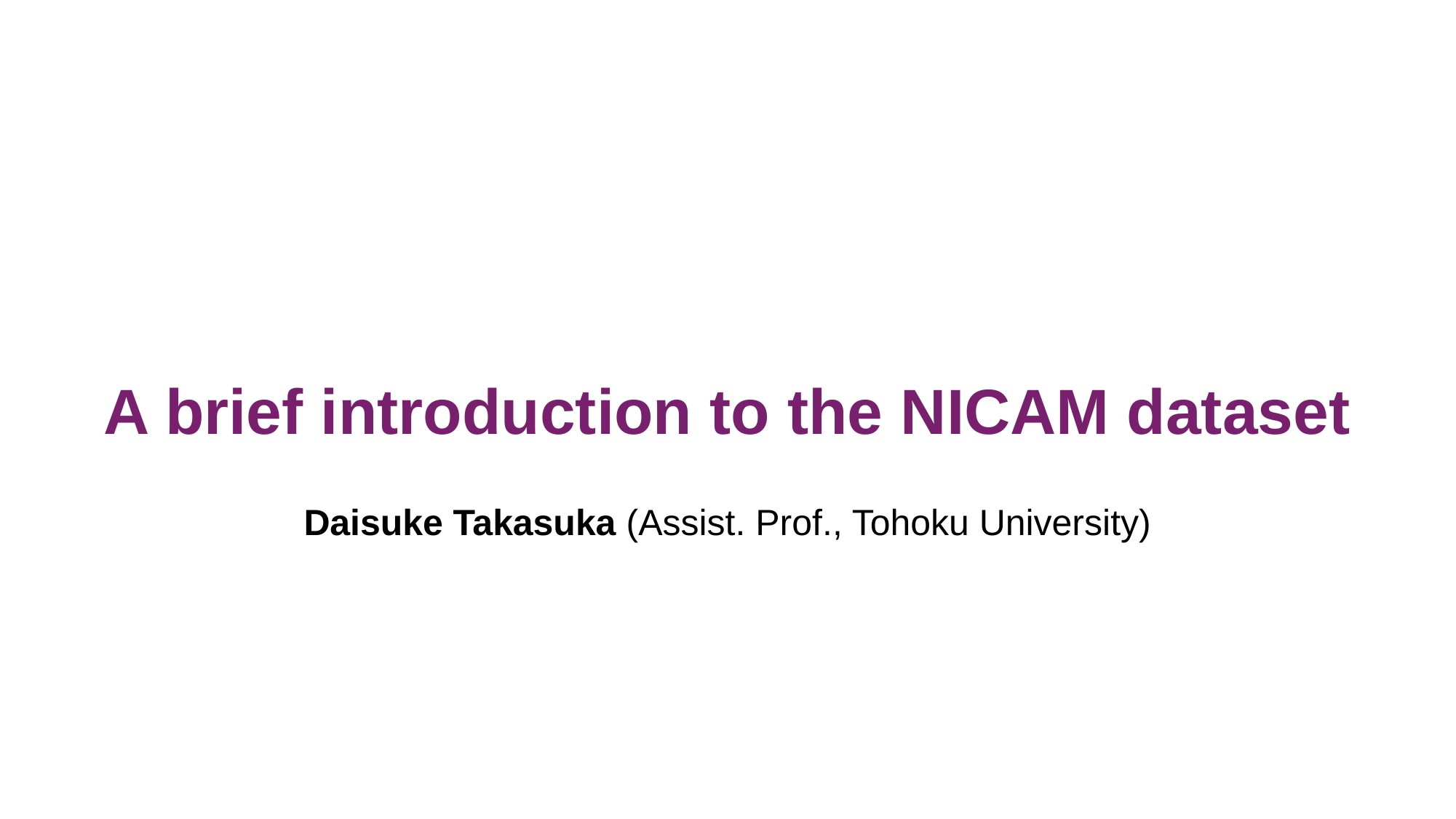

A brief introduction to the NICAM dataset
Daisuke Takasuka (Assist. Prof., Tohoku University)